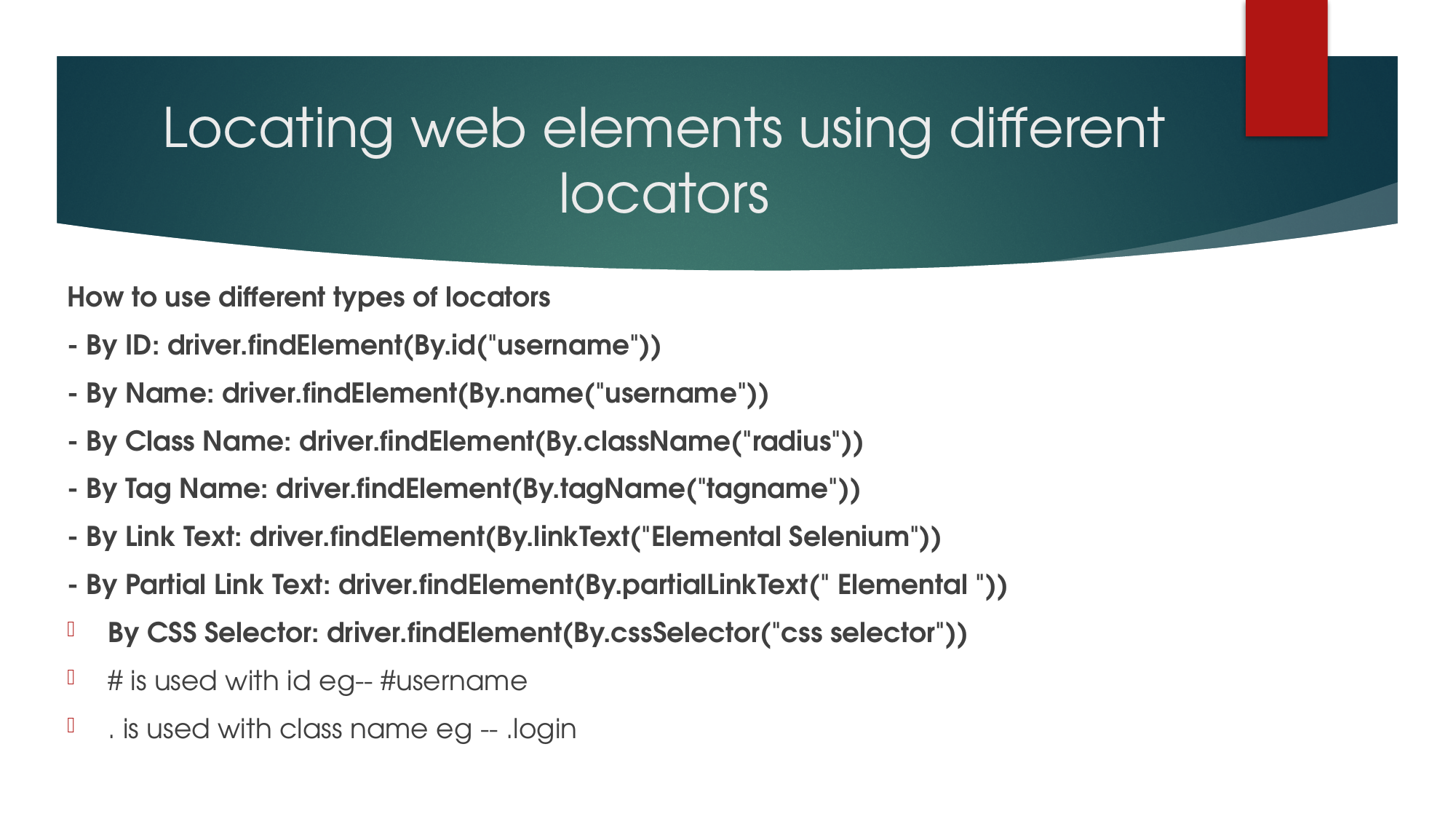

# Locating web elements using different locators
How to use different types of locators
- By ID: driver.findElement(By.id("username"))
- By Name: driver.findElement(By.name("username"))
- By Class Name: driver.findElement(By.className("radius"))
- By Tag Name: driver.findElement(By.tagName("tagname"))
- By Link Text: driver.findElement(By.linkText("Elemental Selenium"))
- By Partial Link Text: driver.findElement(By.partialLinkText(" Elemental "))
By CSS Selector: driver.findElement(By.cssSelector("css selector"))
# is used with id eg-- #username
. is used with class name eg -- .login